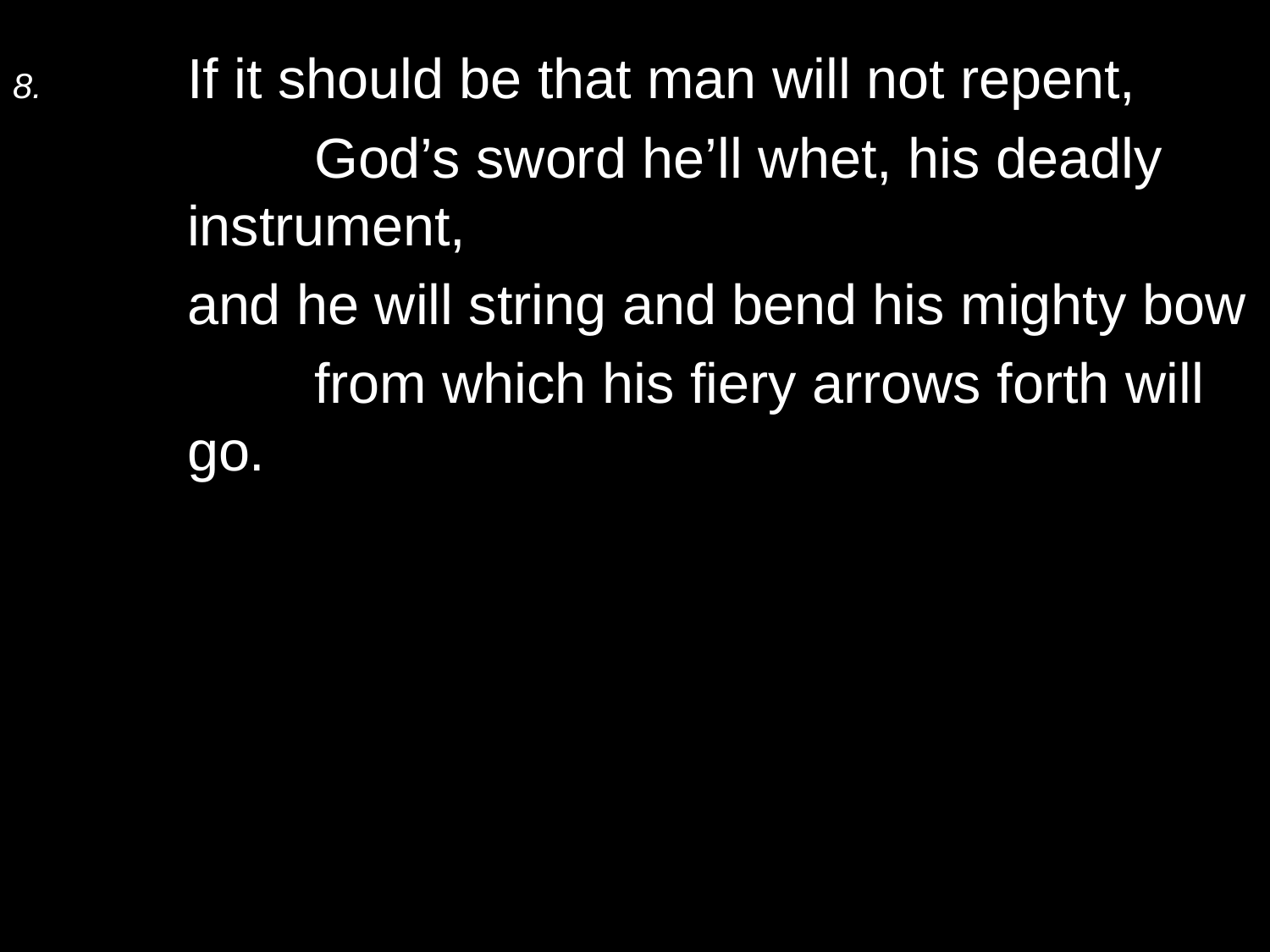

8.	If it should be that man will not repent,
		God’s sword he’ll whet, his deadly 	instrument,
	and he will string and bend his mighty bow
		from which his fiery arrows forth will go.